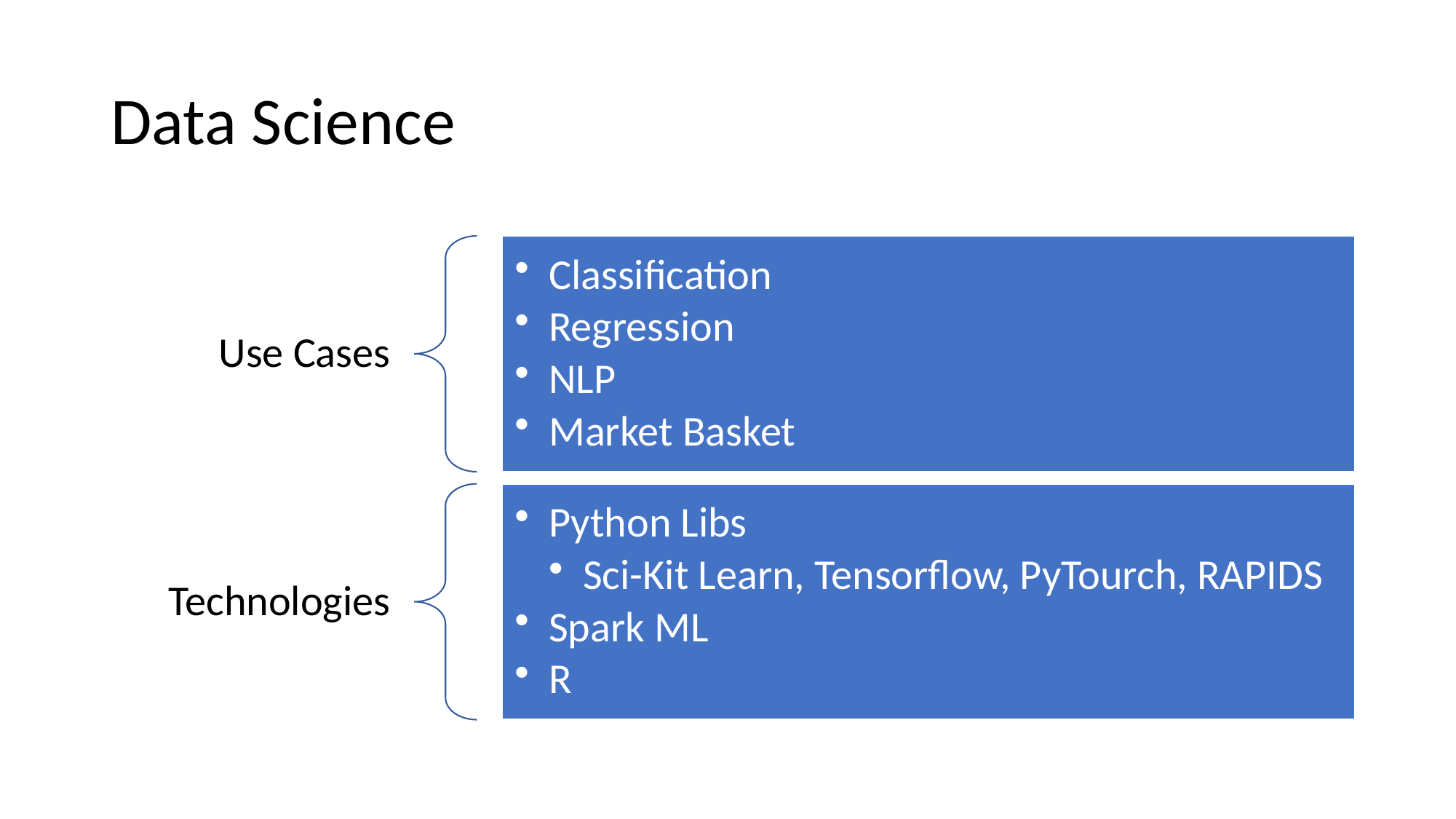

# Data Science
Use Cases
Classification
Regression
NLP
Market Basket
Technologies
Python Libs
Sci-Kit Learn, Tensorflow, PyTourch, RAPIDS
Spark ML
R